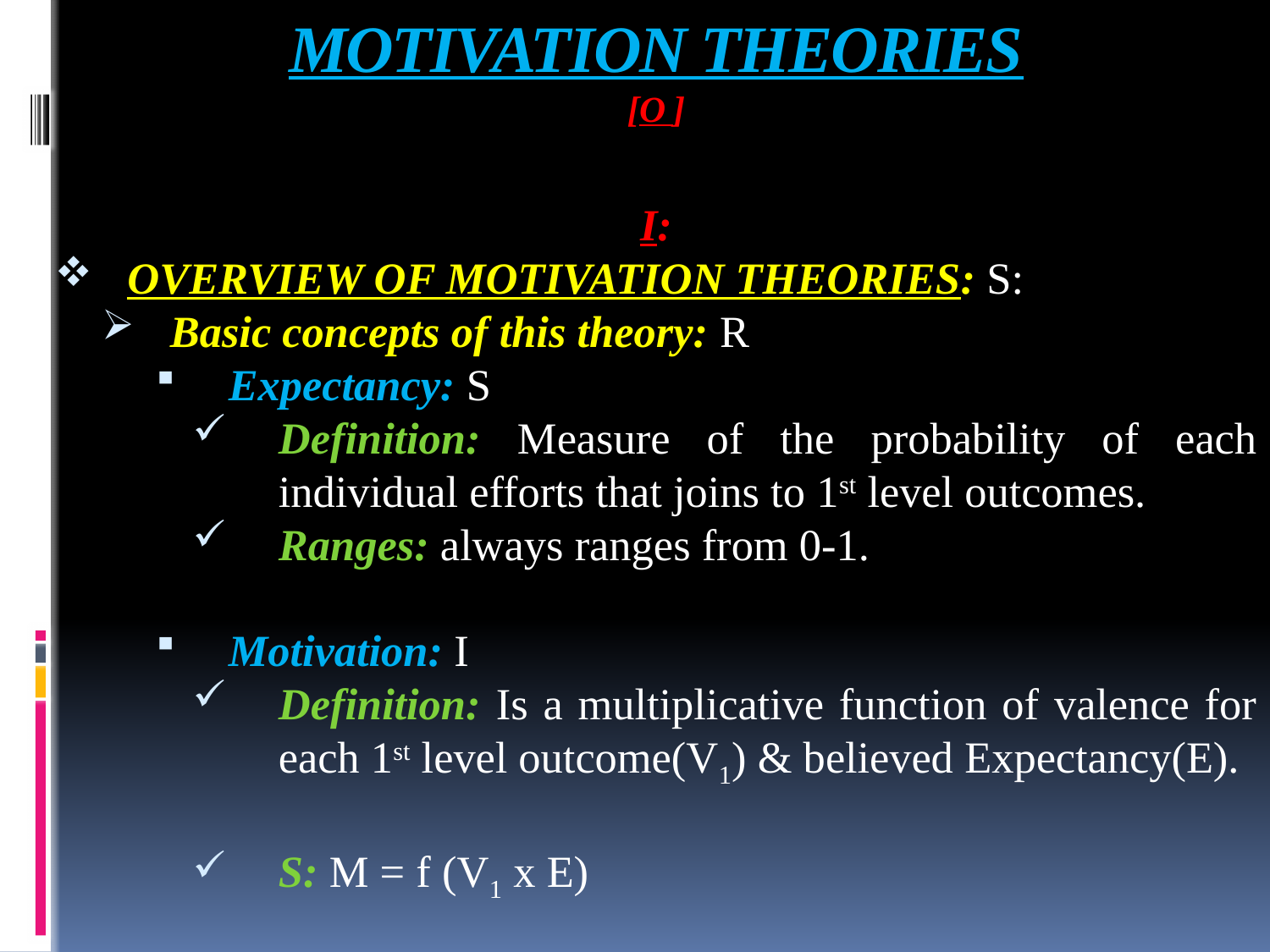

# MOTIVATION THEORIES [O ]
I:
OVERVIEW OF MOTIVATION THEORIES: S:
Basic concepts of this theory: R
Expectancy: S
Definition: Measure of the probability of each individual efforts that joins to 1st level outcomes.
Ranges: always ranges from 0-1.

Motivation: I
Definition: Is a multiplicative function of valence for each 1st level outcome(V1) & believed Expectancy(E).

S: M = f (V1 x E)